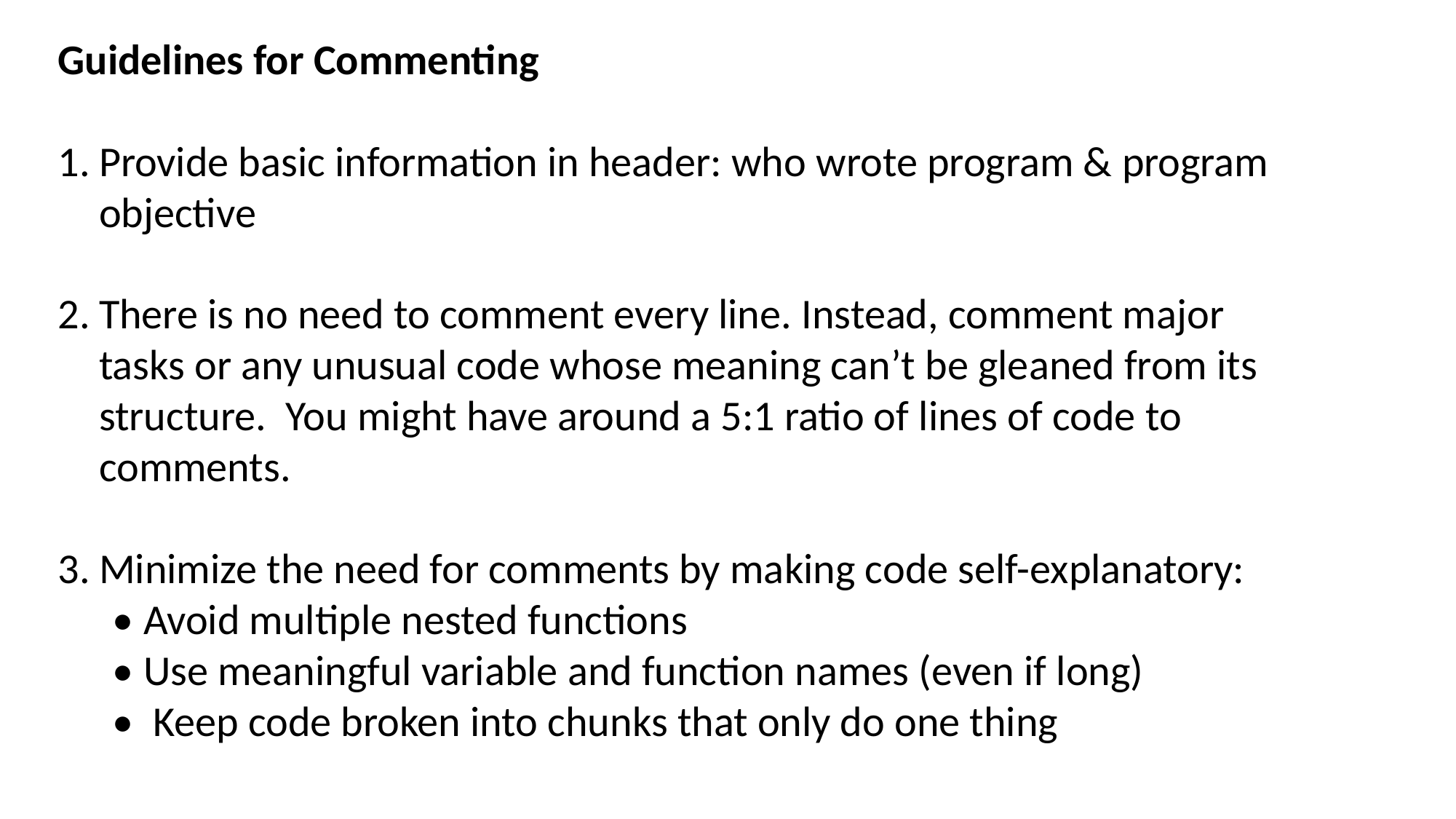

Guidelines for Commenting

Provide basic information in header: who wrote program & program objective

There is no need to comment every line. Instead, comment major tasks or any unusual code whose meaning can’t be gleaned from its structure.  You might have around a 5:1 ratio of lines of code to comments.

Minimize the need for comments by making code self-explanatory:
• Avoid multiple nested functions
• Use meaningful variable and function names (even if long)
•  Keep code broken into chunks that only do one thing